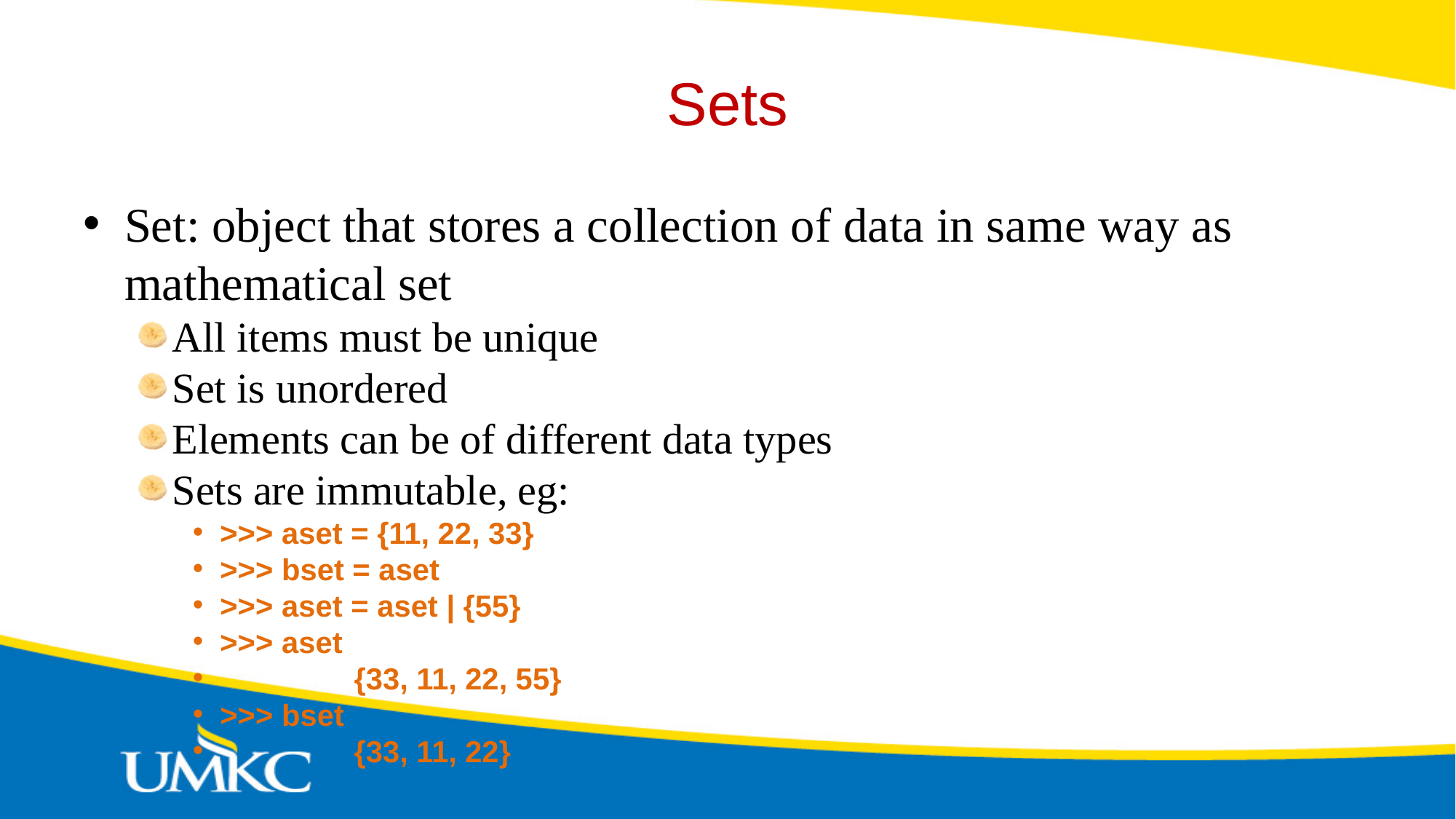

Sets
Set: object that stores a collection of data in same way as mathematical set
All items must be unique
Set is unordered
Elements can be of different data types
Sets are immutable, eg:
>>> aset = {11, 22, 33}
>>> bset = aset
>>> aset = aset | {55}
>>> aset
	   {33, 11, 22, 55}
>>> bset
	   {33, 11, 22}